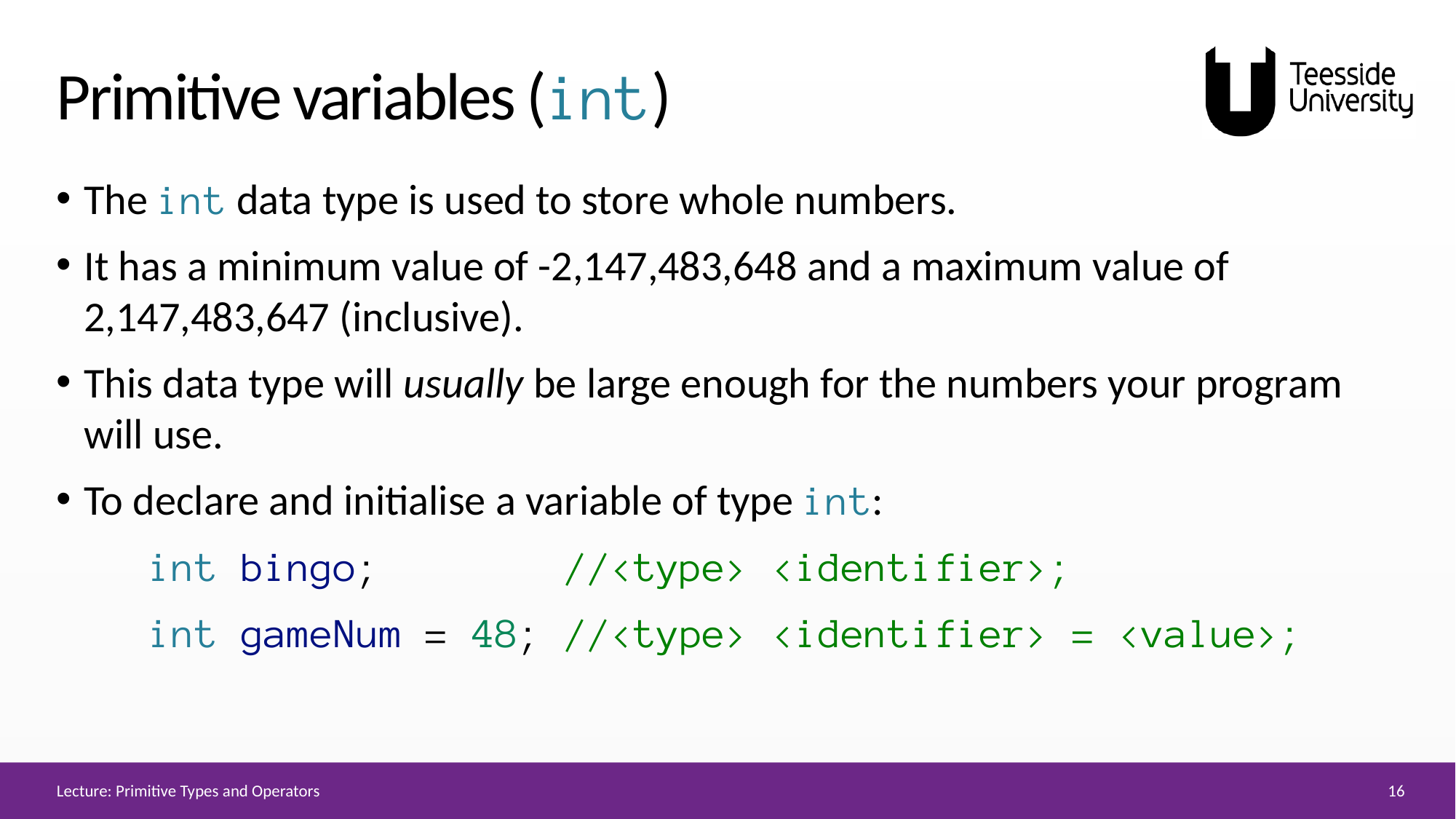

# Primitive variables (int)
The int data type is used to store whole numbers.
It has a minimum value of -2,147,483,648 and a maximum value of 2,147,483,647 (inclusive).
This data type will usually be large enough for the numbers your program will use.
To declare and initialise a variable of type int:
    int bingo;        //<type> <identifier>;
    int gameNum = 48; //<type> <identifier> = <value>;
16
Lecture: Primitive Types and Operators